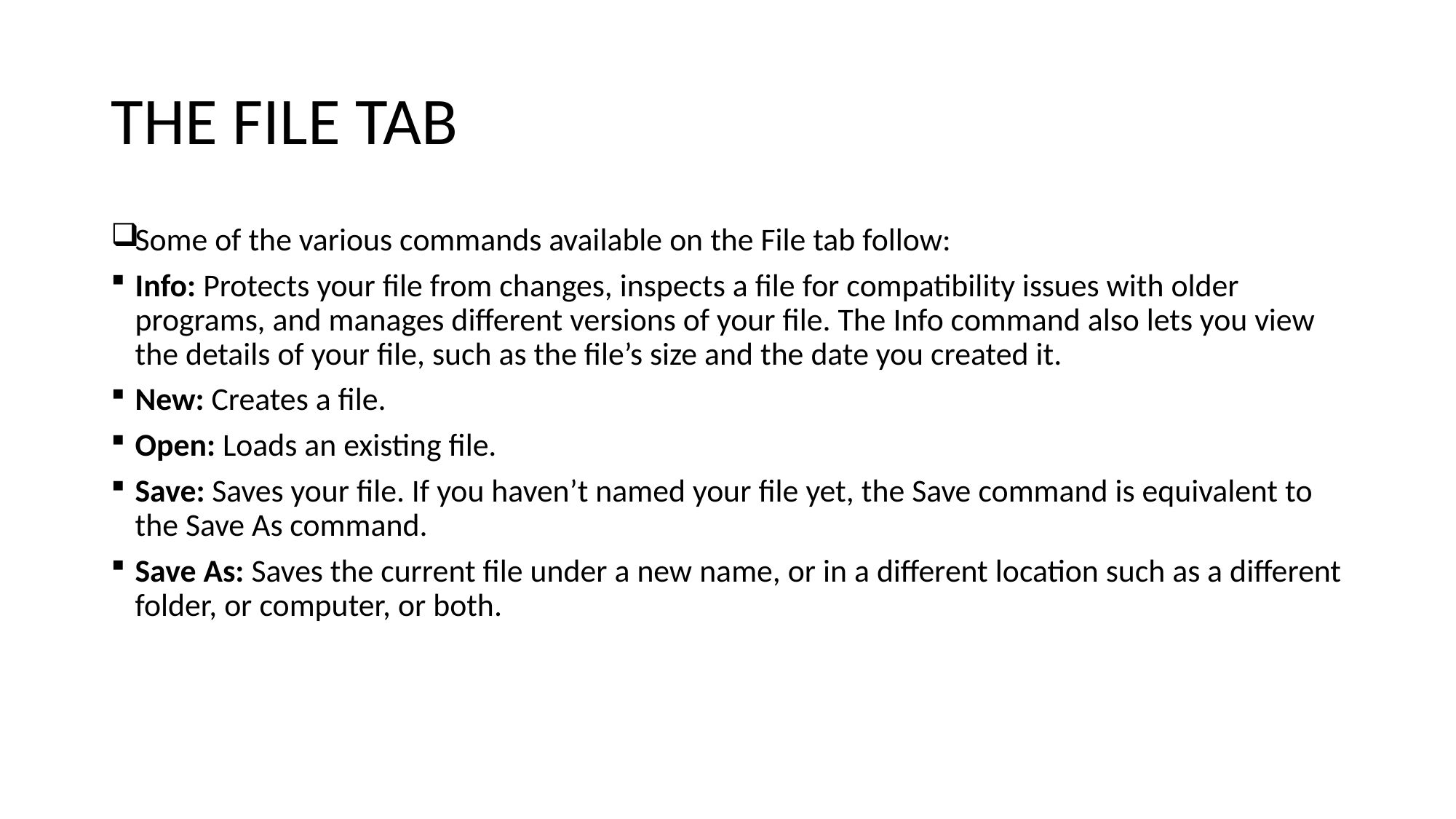

# THE FILE TAB
Some of the various commands available on the File tab follow:
Info: Protects your file from changes, inspects a file for compatibility issues with older programs, and manages different versions of your file. The Info command also lets you view the details of your file, such as the file’s size and the date you created it.
New: Creates a file.
Open: Loads an existing file.
Save: Saves your file. If you haven’t named your file yet, the Save command is equivalent to the Save As command.
Save As: Saves the current file under a new name, or in a different location such as a different folder, or computer, or both.